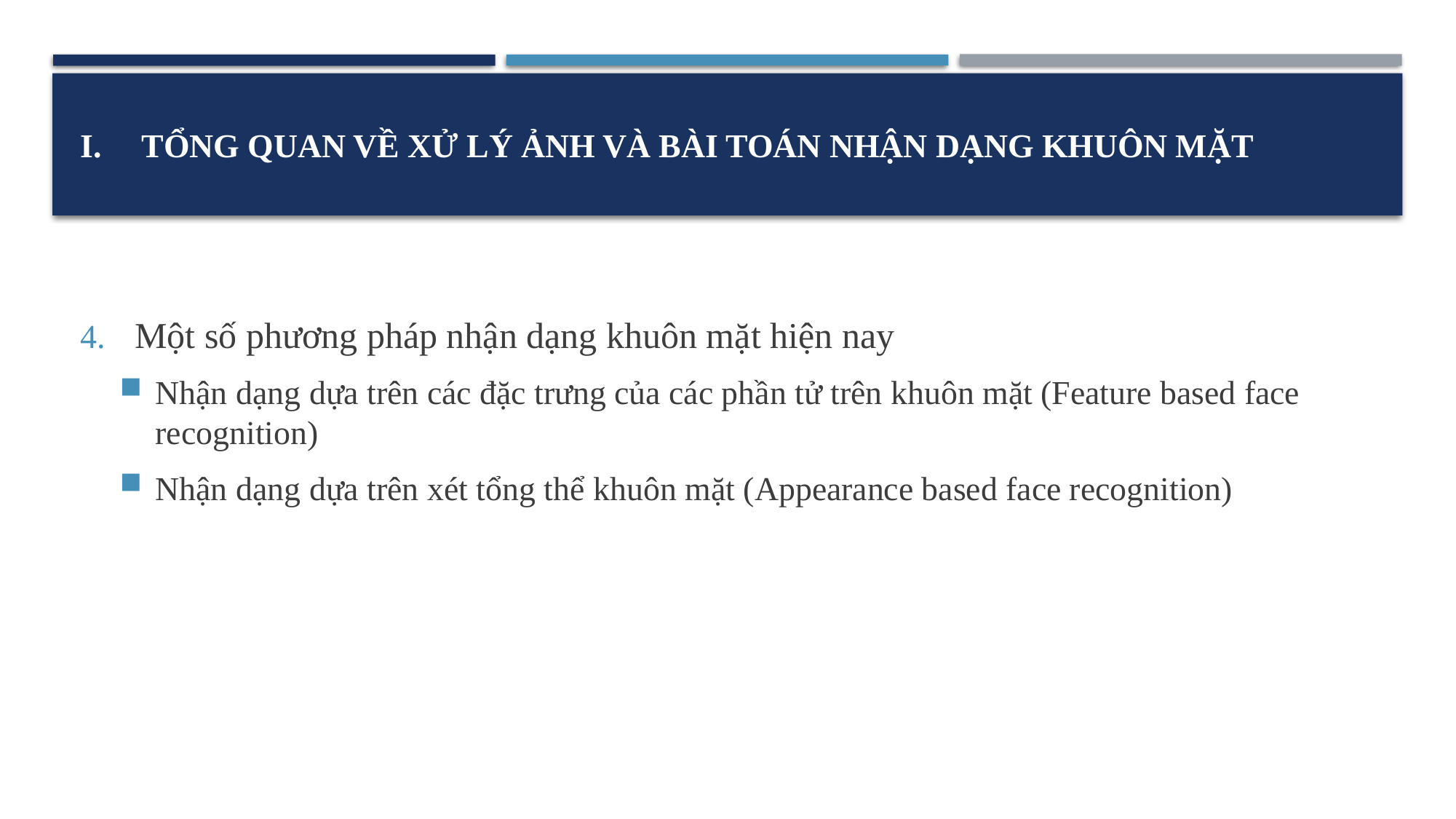

# TỔNG QUAN VỀ XỬ LÝ ẢNH VÀ BÀI TOÁN NHẬN DẠNG KHUÔN MẶT
Một số phương pháp nhận dạng khuôn mặt hiện nay
Nhận dạng dựa trên các đặc trưng của các phần tử trên khuôn mặt (Feature based face recognition)
Nhận dạng dựa trên xét tổng thể khuôn mặt (Appearance based face recognition)